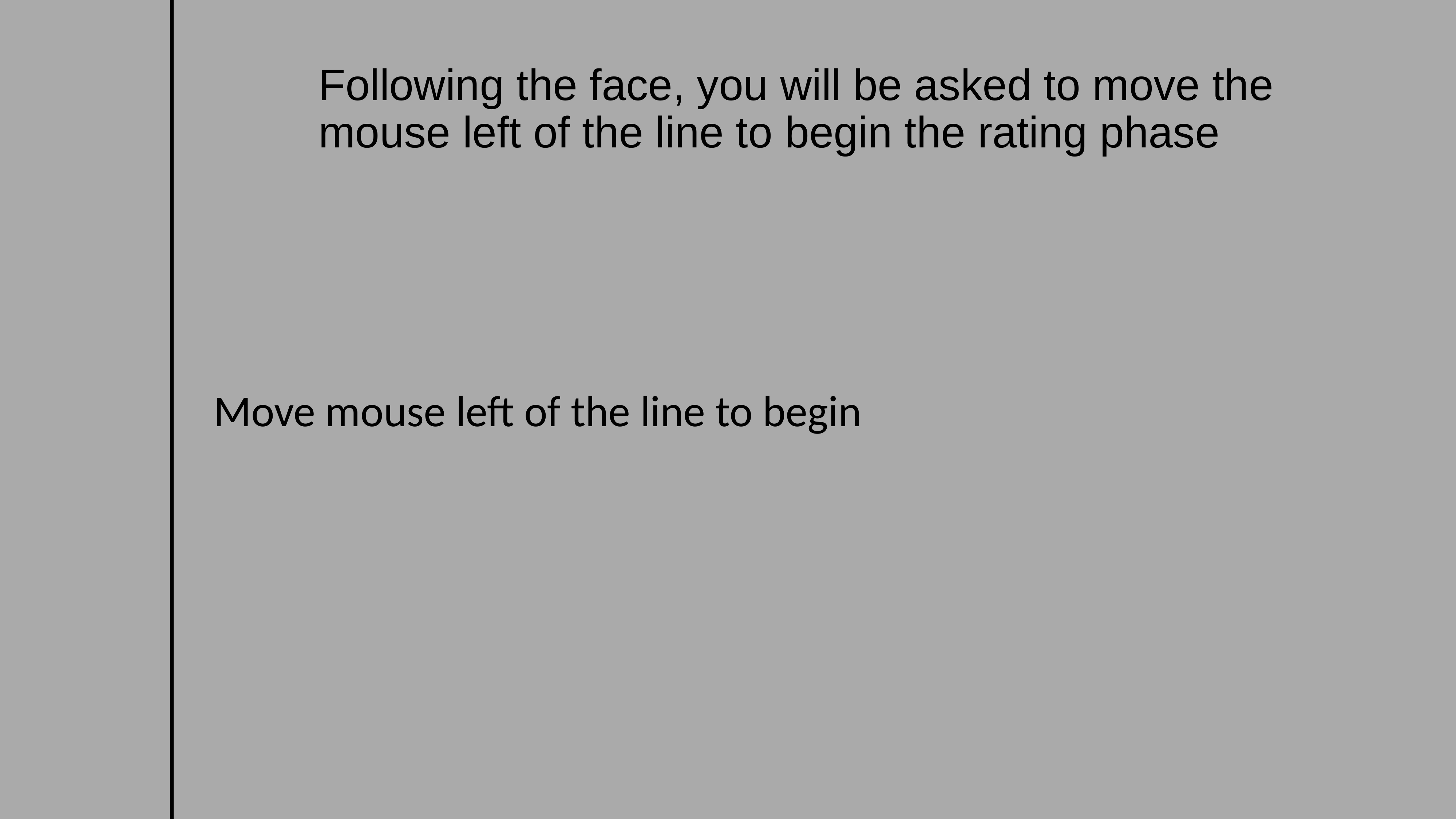

# ​Following the face, you will be asked to move the mouse left of the line to begin the rating phase
Move mouse left of the line to begin